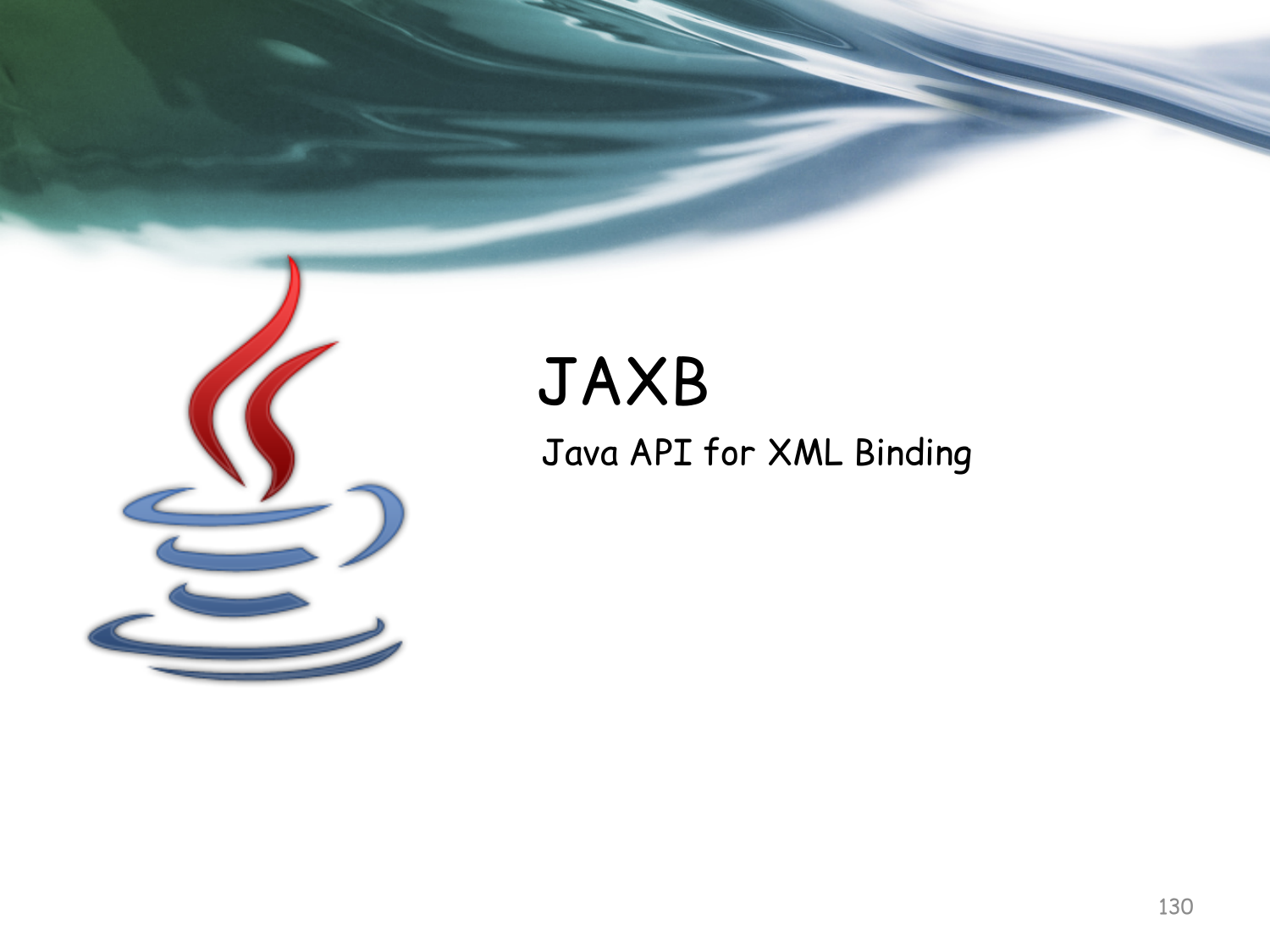

# JAXB
Java API for XML Binding
130